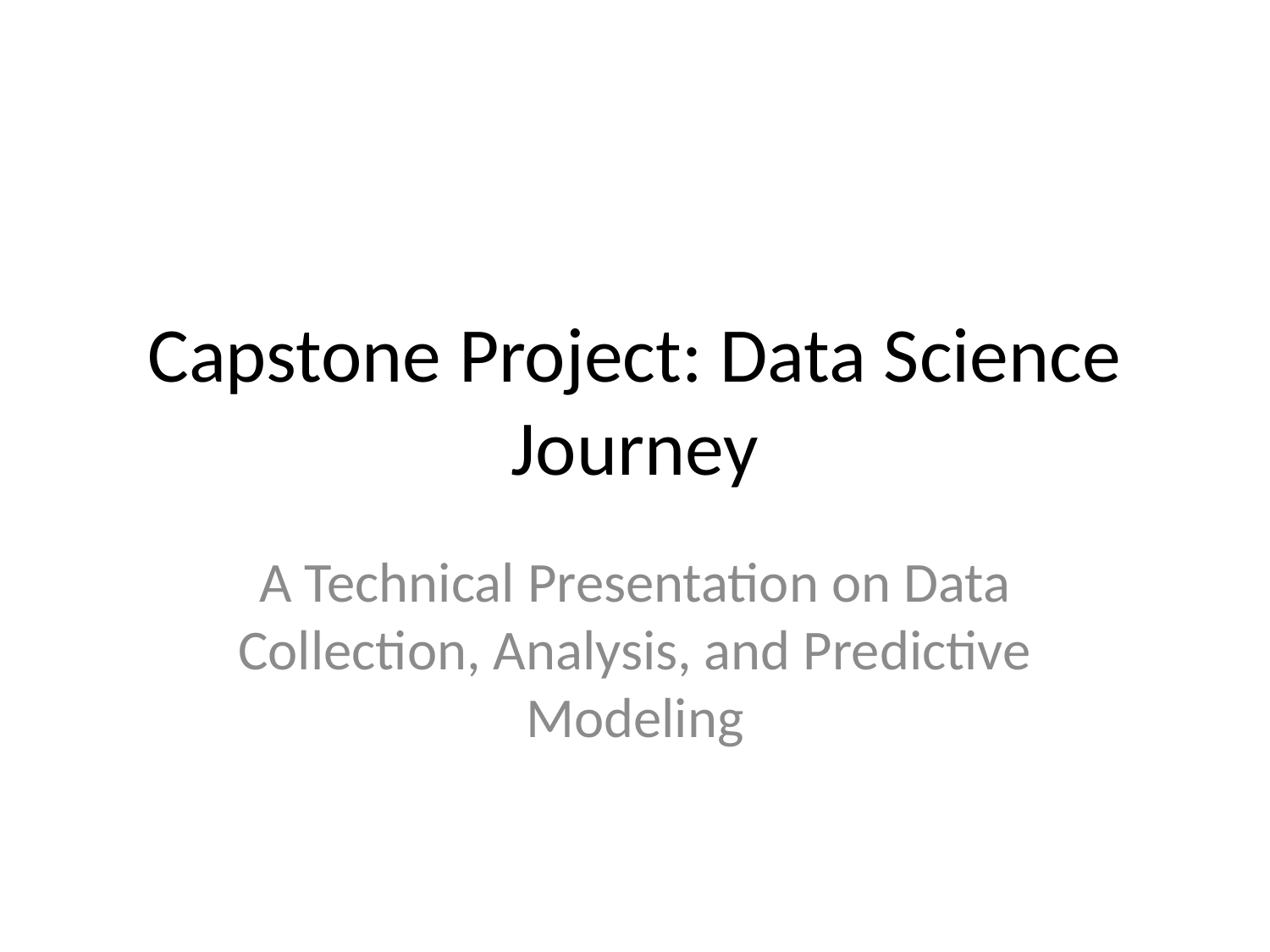

# Capstone Project: Data Science Journey
A Technical Presentation on Data Collection, Analysis, and Predictive Modeling